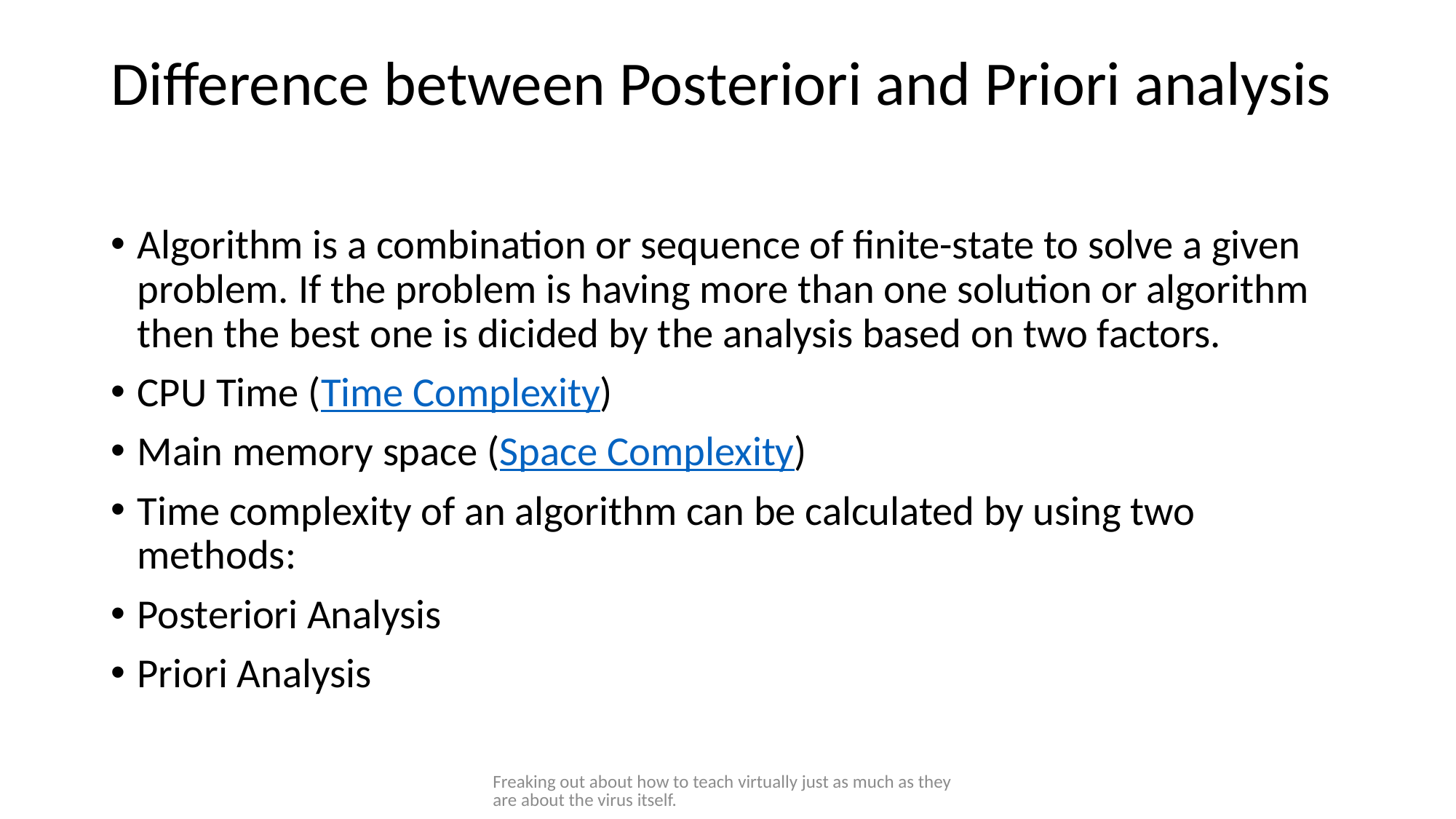

# Difference between Posteriori and Priori analysis
Algorithm is a combination or sequence of finite-state to solve a given problem. If the problem is having more than one solution or algorithm then the best one is dicided by the analysis based on two factors.
CPU Time (Time Complexity)
Main memory space (Space Complexity)
Time complexity of an algorithm can be calculated by using two methods:
Posteriori Analysis
Priori Analysis

Freaking out about how to teach virtually just as much as they are about the virus itself.